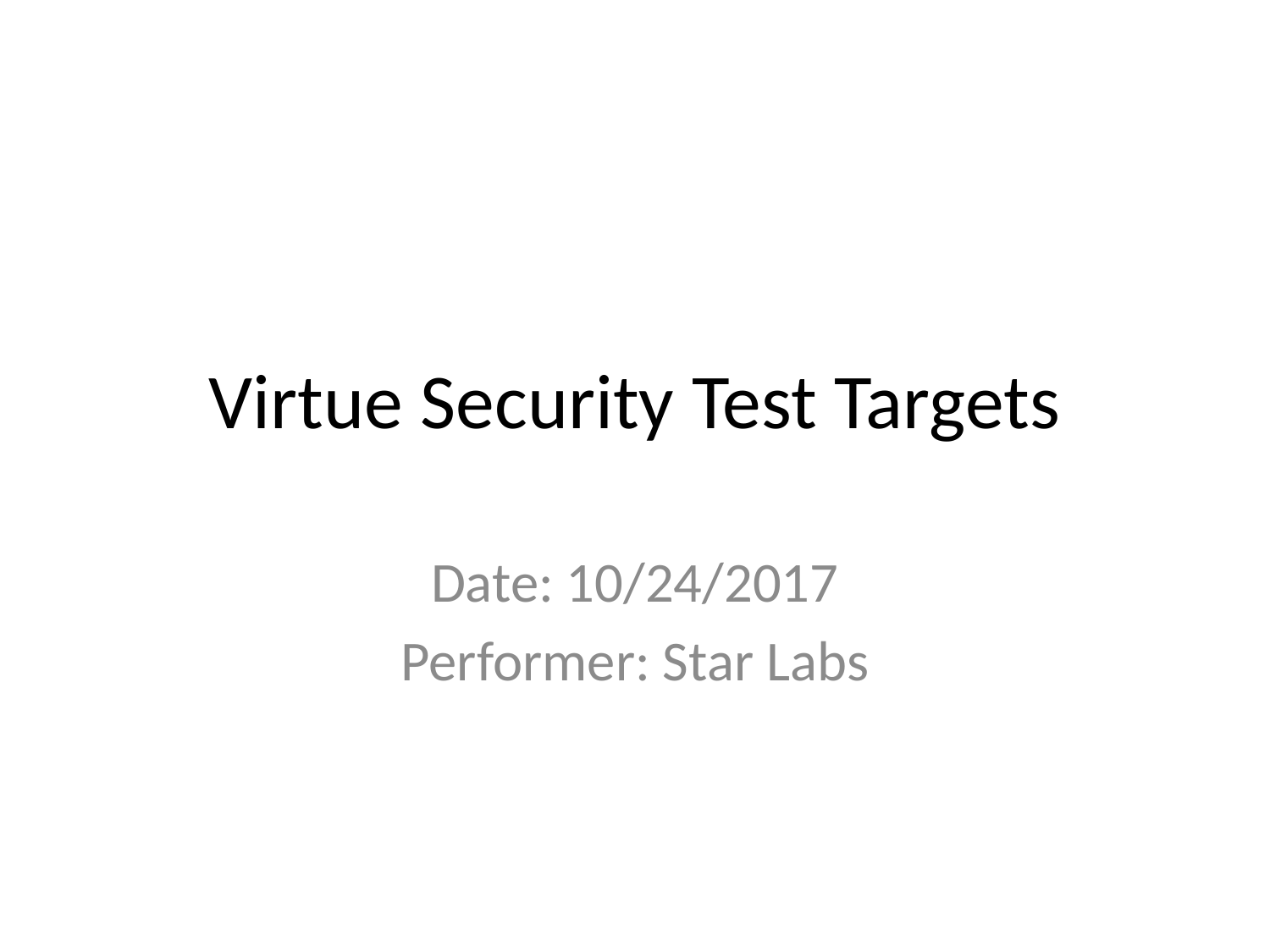

# Virtue Security Test Targets
Date: 10/24/2017
Performer: Star Labs